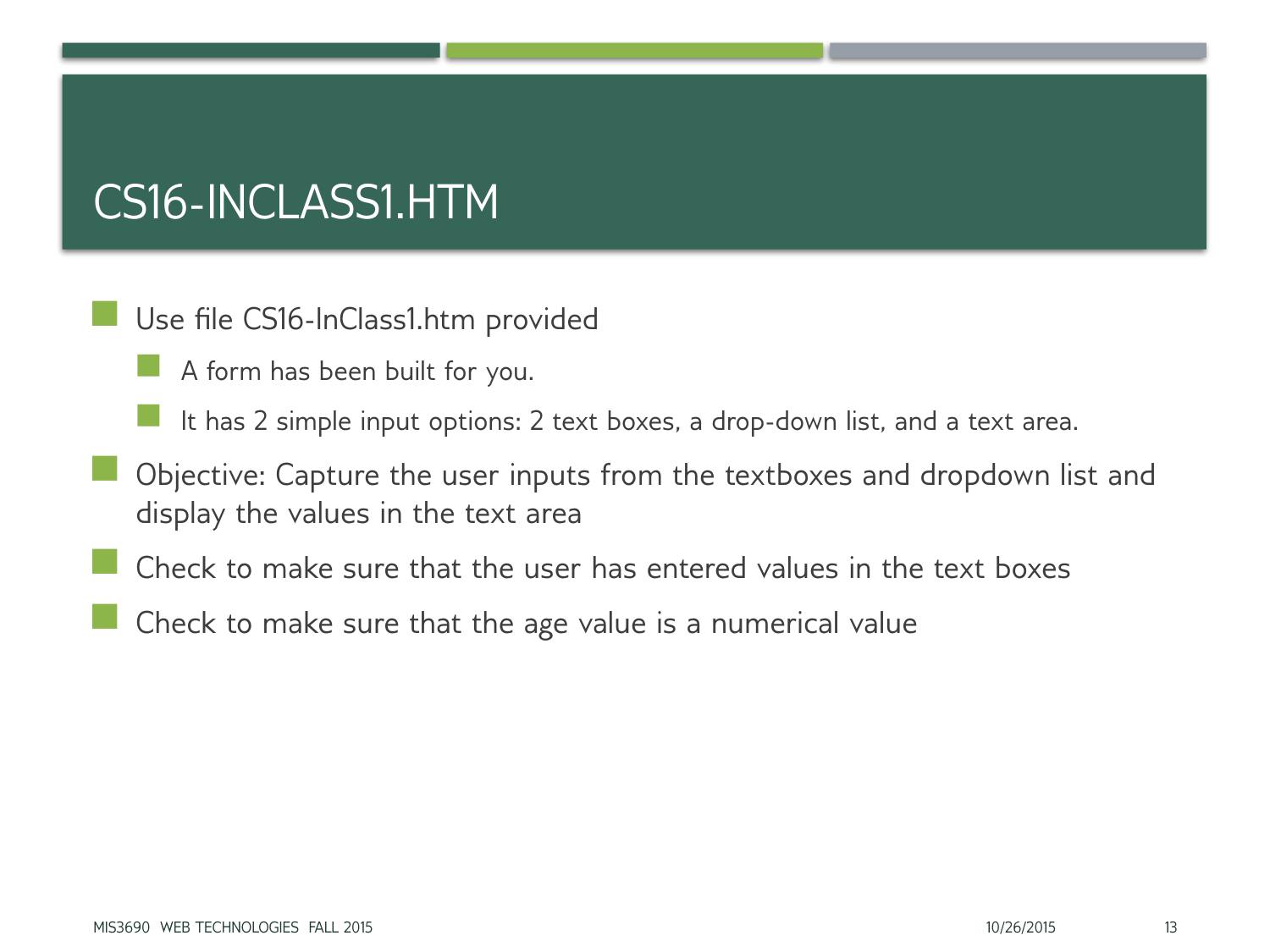

# CS16-InClass1.htm
Use file CS16-InClass1.htm provided
A form has been built for you.
It has 2 simple input options: 2 text boxes, a drop-down list, and a text area.
Objective: Capture the user inputs from the textboxes and dropdown list and display the values in the text area
Check to make sure that the user has entered values in the text boxes
Check to make sure that the age value is a numerical value

MIS3690  Web Technologies  Fall 2015
10/26/2015
13